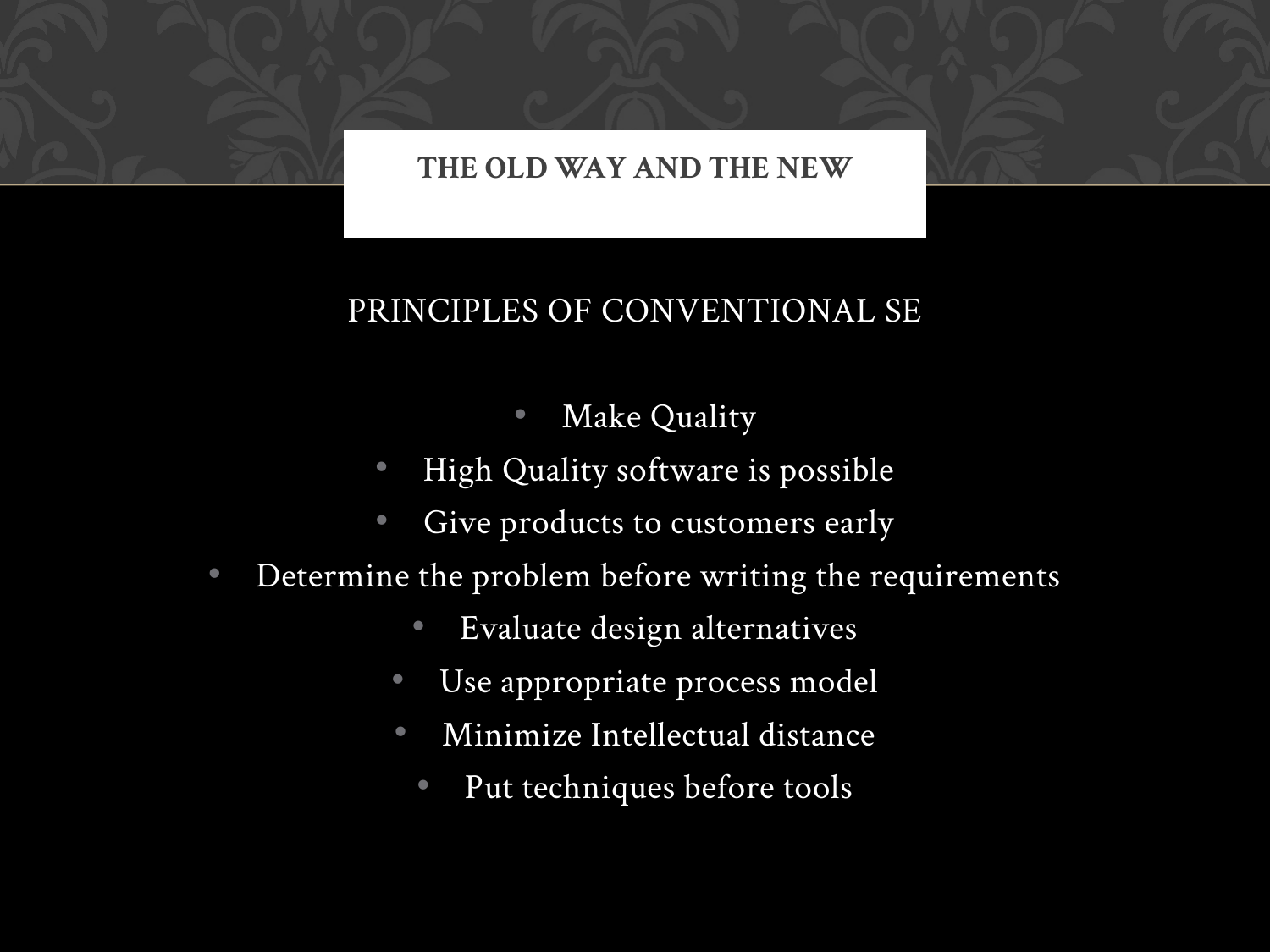

# The Old Way and The New
PRINCIPLES OF CONVENTIONAL SE

Make Quality
High Quality software is possible
Give products to customers early
Determine the problem before writing the requirements
Evaluate design alternatives
Use appropriate process model
Minimize Intellectual distance
Put techniques before tools